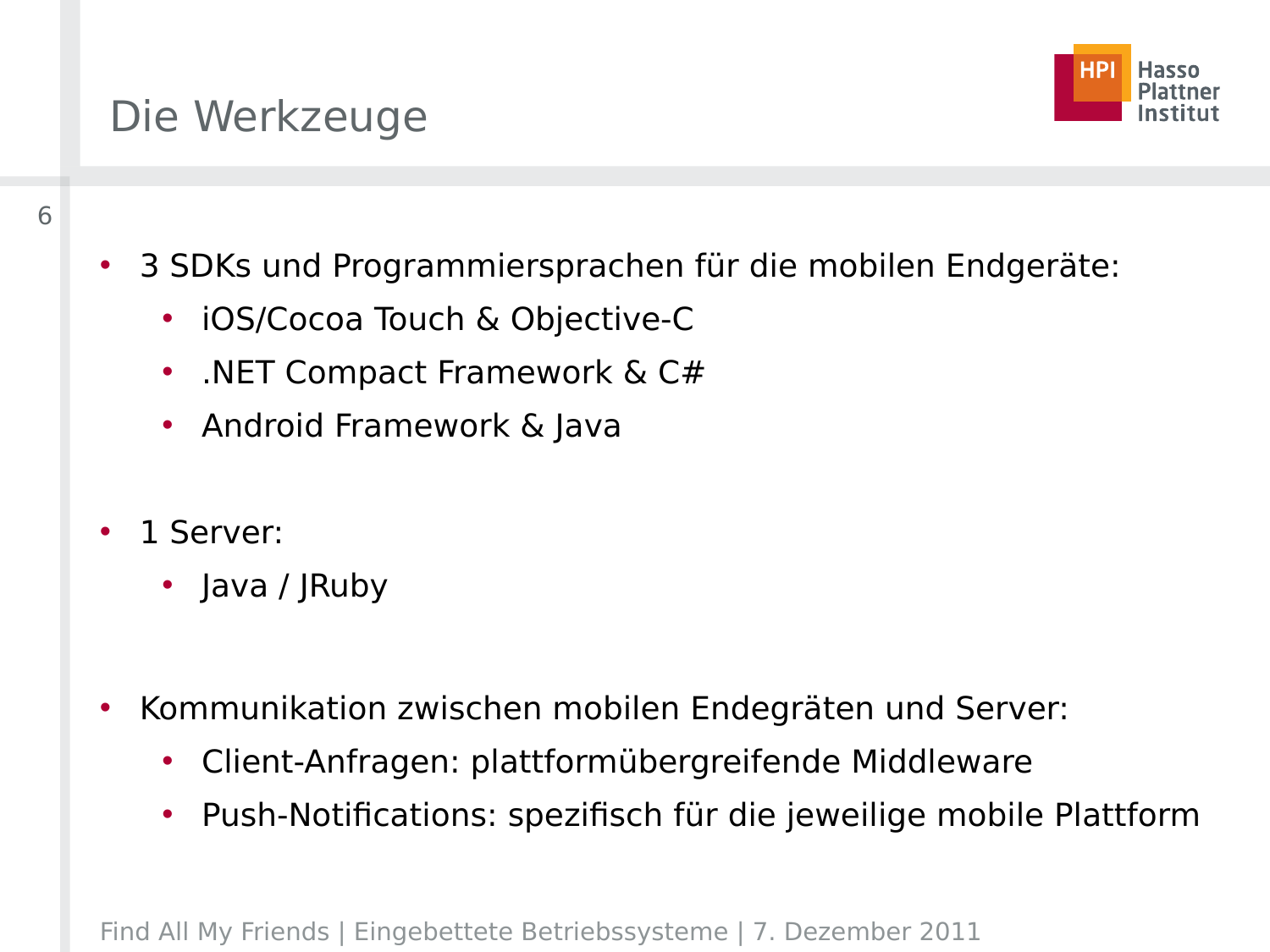

# Die Werkzeuge
6
3 SDKs und Programmiersprachen für die mobilen Endgeräte:
iOS/Cocoa Touch & Objective-C
.NET Compact Framework & C#
Android Framework & Java

1 Server:
Java / JRuby

Kommunikation zwischen mobilen Endegräten und Server:
Client-Anfragen: plattformübergreifende Middleware
Push-Notifications: spezifisch für die jeweilige mobile Plattform
Find All My Friends | Eingebettete Betriebssysteme | 7. Dezember 2011